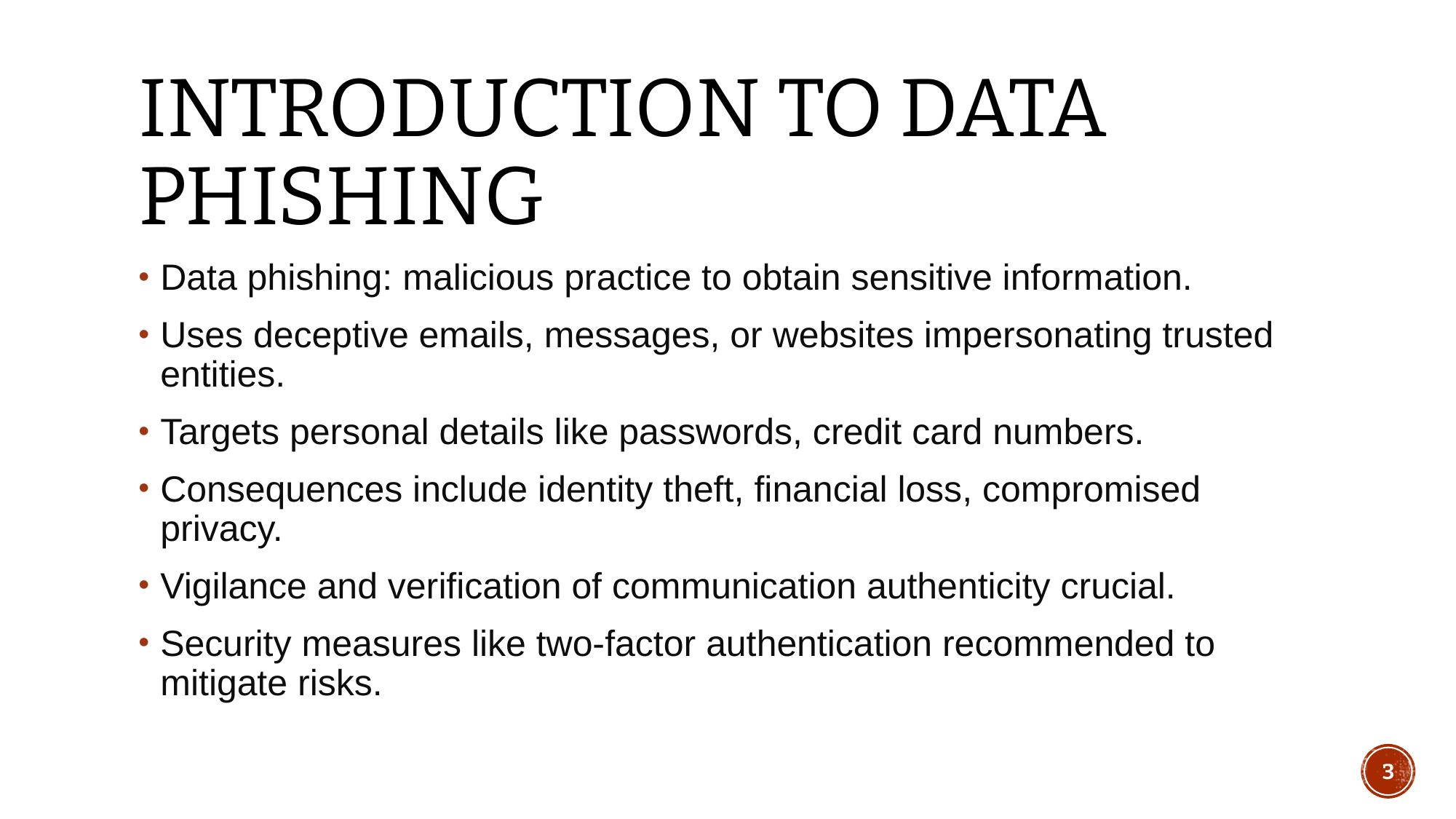

# Introduction to data phishing
Data phishing: malicious practice to obtain sensitive information.
Uses deceptive emails, messages, or websites impersonating trusted entities.
Targets personal details like passwords, credit card numbers.
Consequences include identity theft, financial loss, compromised privacy.
Vigilance and verification of communication authenticity crucial.
Security measures like two-factor authentication recommended to mitigate risks.

3